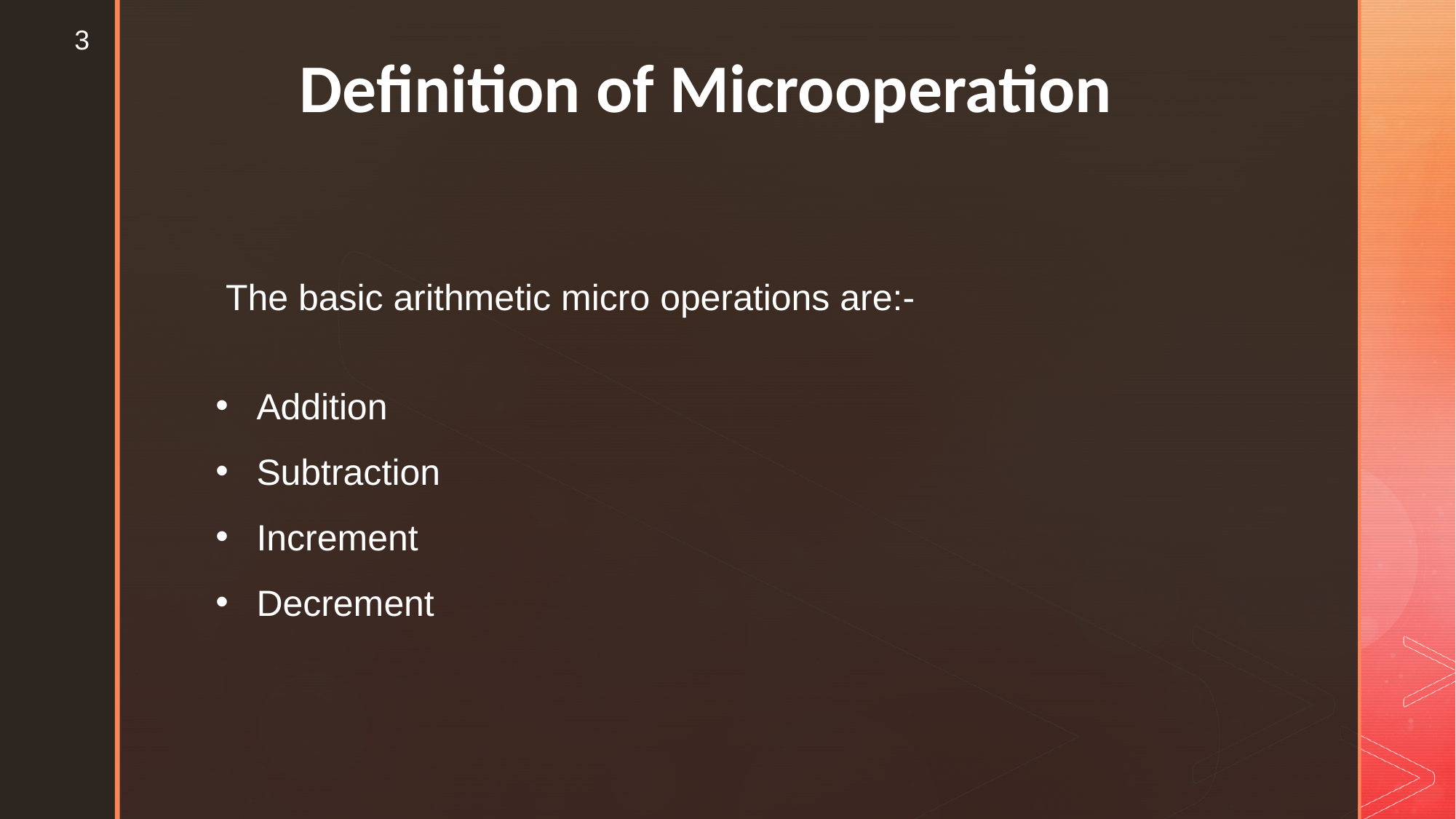

3
Definition of Microoperation
 The basic arithmetic micro operations are:-

Addition
Subtraction
Increment
Decrement